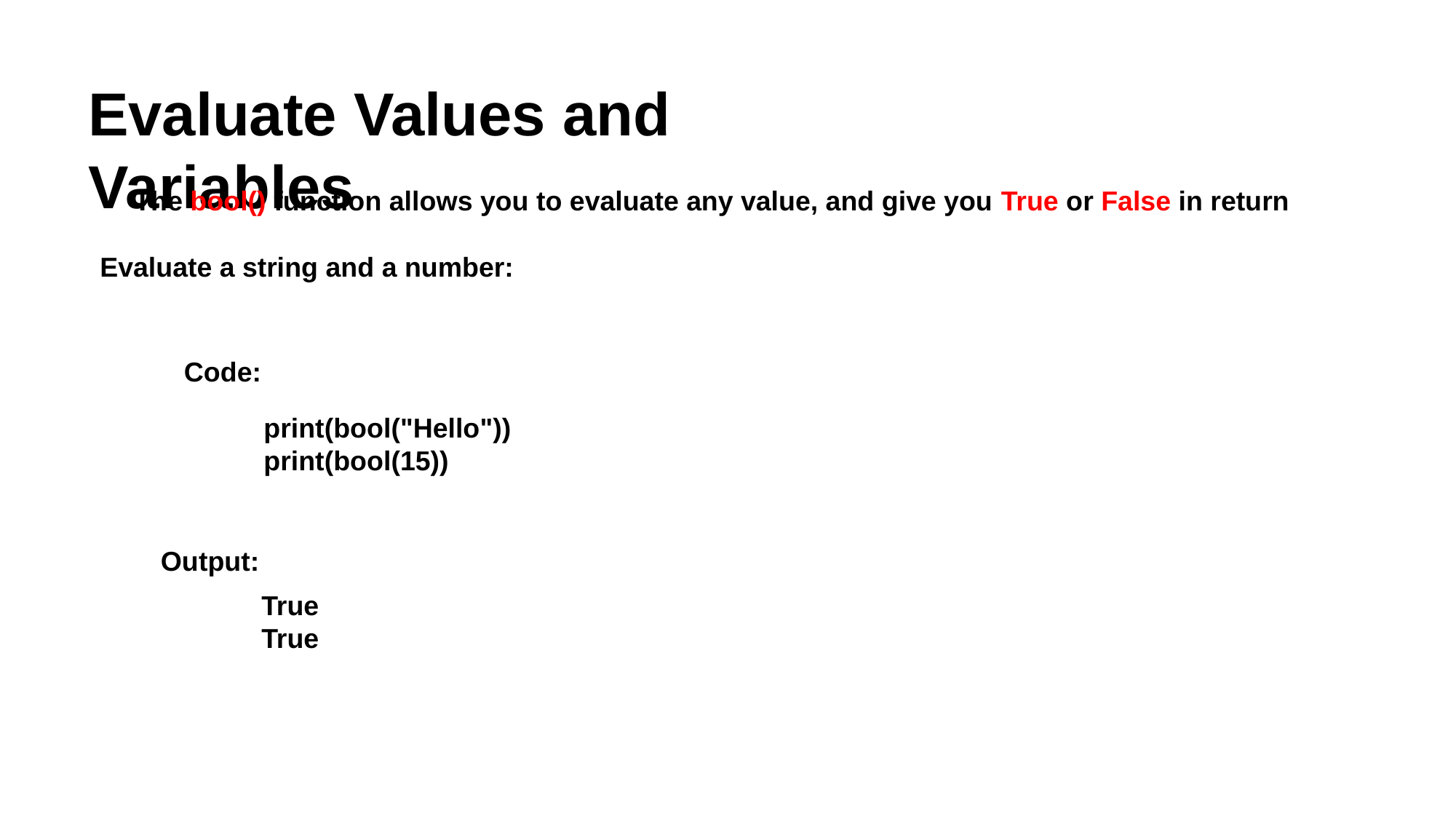

Evaluate Values and Variables

The bool() function allows you to evaluate any value, and give you True or False in return
Evaluate a string and a number:

Code:
print(bool("Hello"))
print(bool(15))
Output:
True
True